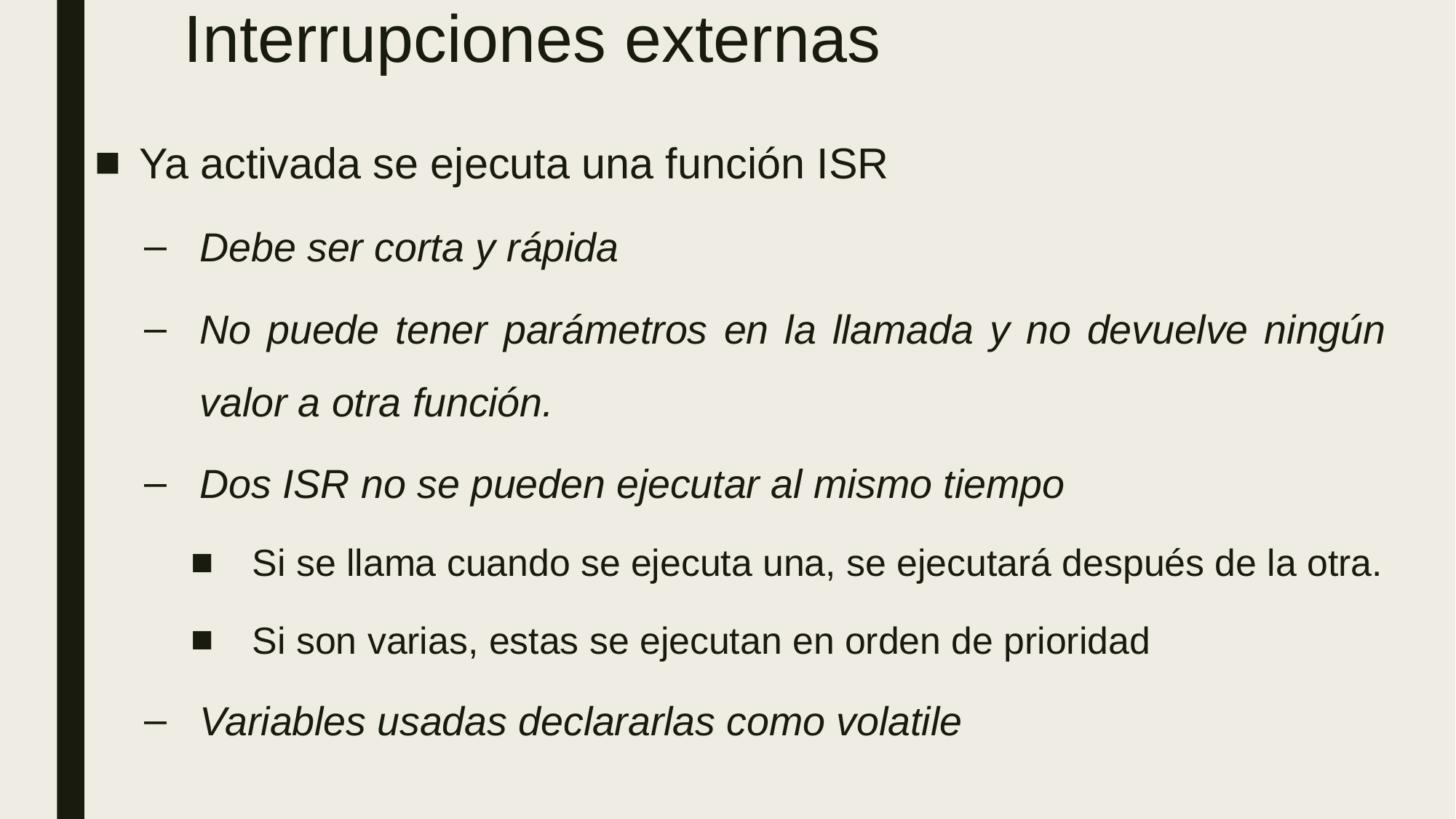

# Interrupciones externas
Ya activada se ejecuta una función ISR
Debe ser corta y rápida
No puede tener parámetros en la llamada y no devuelve ningún valor a otra función.
Dos ISR no se pueden ejecutar al mismo tiempo
Si se llama cuando se ejecuta una, se ejecutará después de la otra.
Si son varias, estas se ejecutan en orden de prioridad
Variables usadas declararlas como volatile